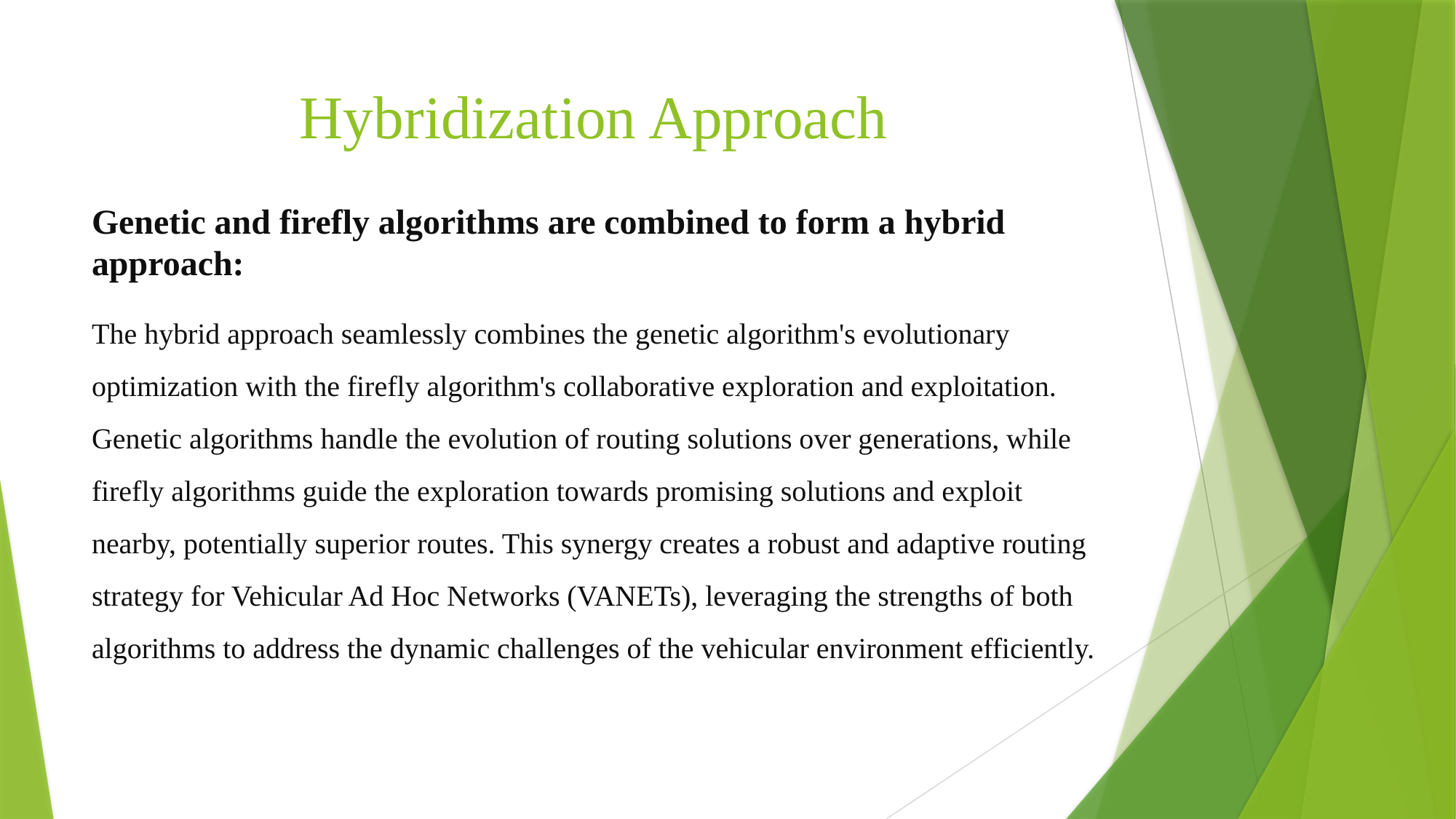

# Hybridization Approach
Genetic and firefly algorithms are combined to form a hybrid approach:
The hybrid approach seamlessly combines the genetic algorithm's evolutionary optimization with the firefly algorithm's collaborative exploration and exploitation. Genetic algorithms handle the evolution of routing solutions over generations, while firefly algorithms guide the exploration towards promising solutions and exploit nearby, potentially superior routes. This synergy creates a robust and adaptive routing strategy for Vehicular Ad Hoc Networks (VANETs), leveraging the strengths of both algorithms to address the dynamic challenges of the vehicular environment efficiently.